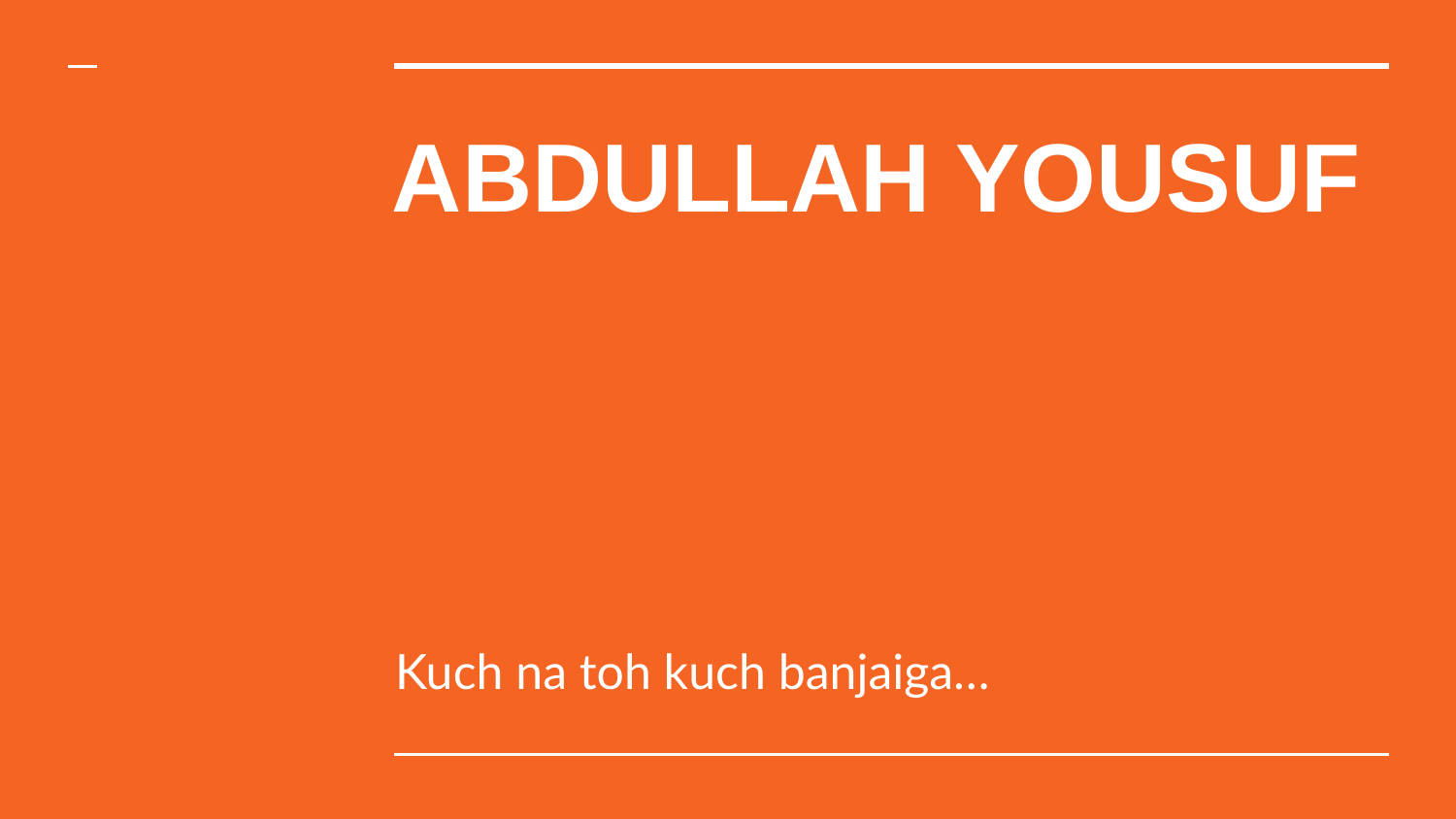

# ABDULLAH YOUSUF
Kuch na toh kuch banjaiga…